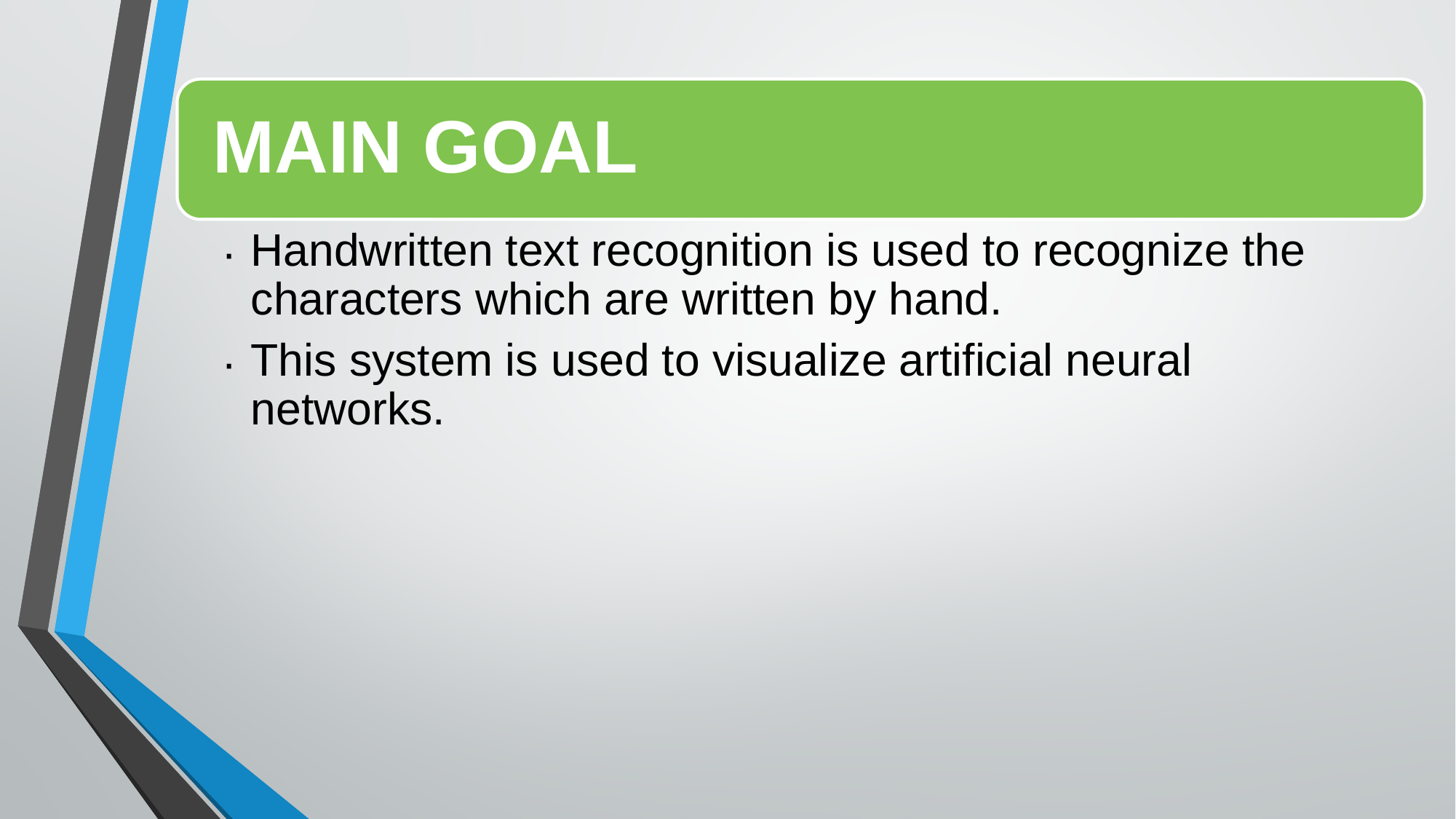

MAIN GOAL
Handwritten text recognition is used to recognize the characters which are written by hand.
This system is used to visualize artificial neural networks.